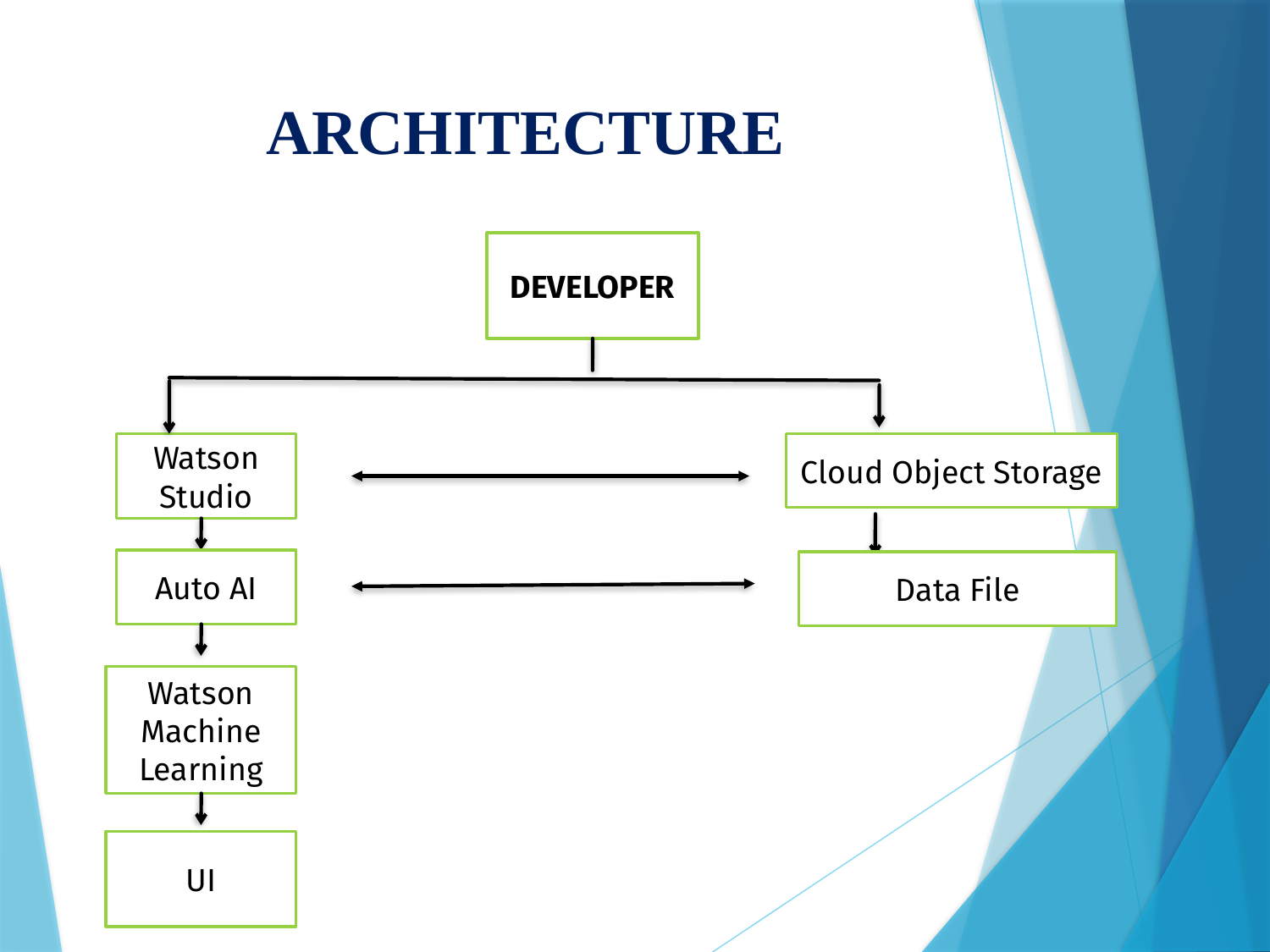

# ARCHITECTURE

DEVELOPER
Cloud Object Storage
Watson Studio
Auto AI
Data File
Watson Machine Learning
UI